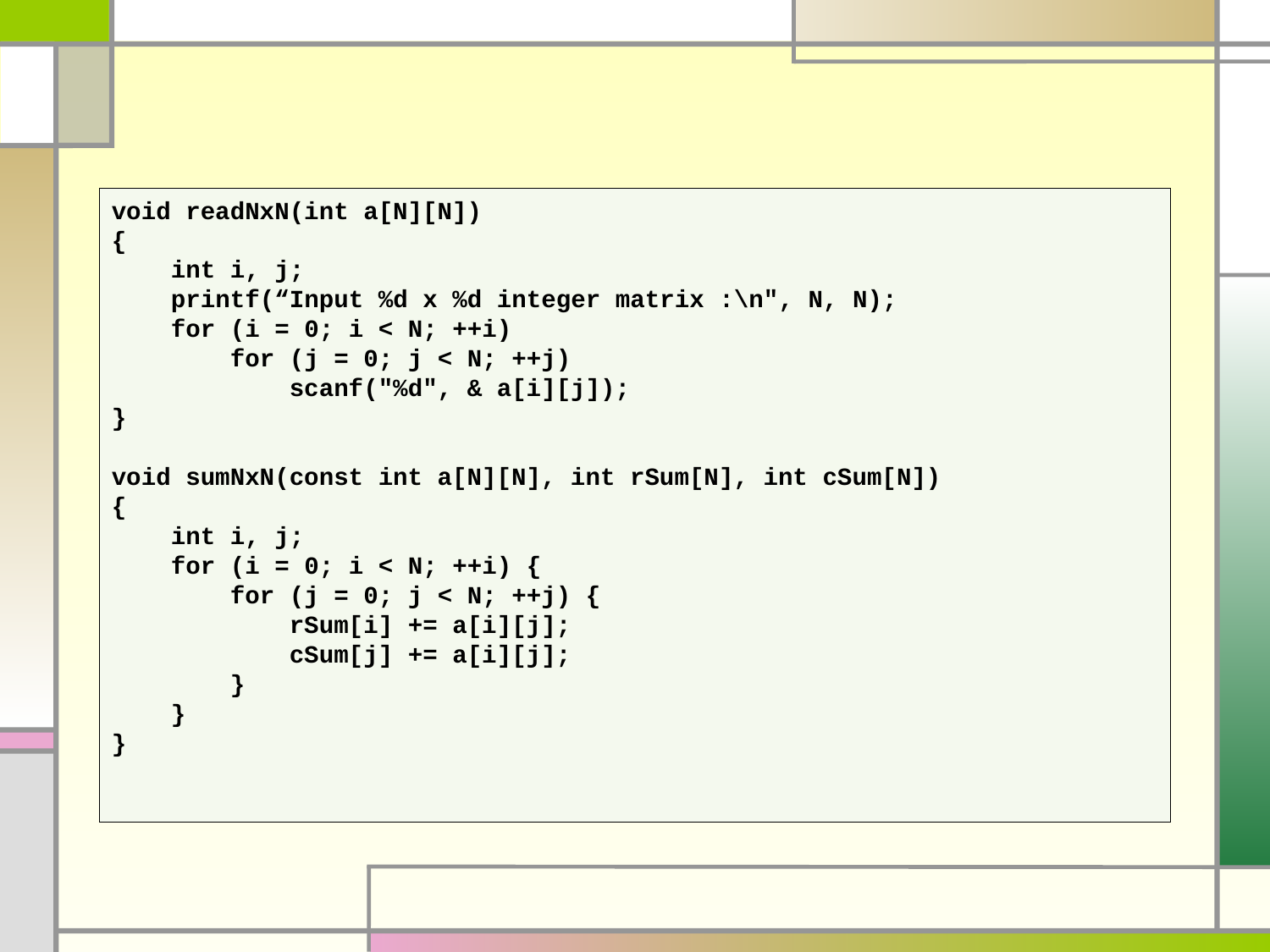

void readNxN(int a[N][N])
{
    int i, j;
    printf(“Input %d x %d integer matrix :\n", N, N);
    for (i = 0; i < N; ++i)
        for (j = 0; j < N; ++j)
            scanf("%d", & a[i][j]);
}

void sumNxN(const int a[N][N], int rSum[N], int cSum[N])
{
    int i, j;
    for (i = 0; i < N; ++i) {
        for (j = 0; j < N; ++j) {
            rSum[i] += a[i][j];
            cSum[j] += a[i][j];
        }
    }
}